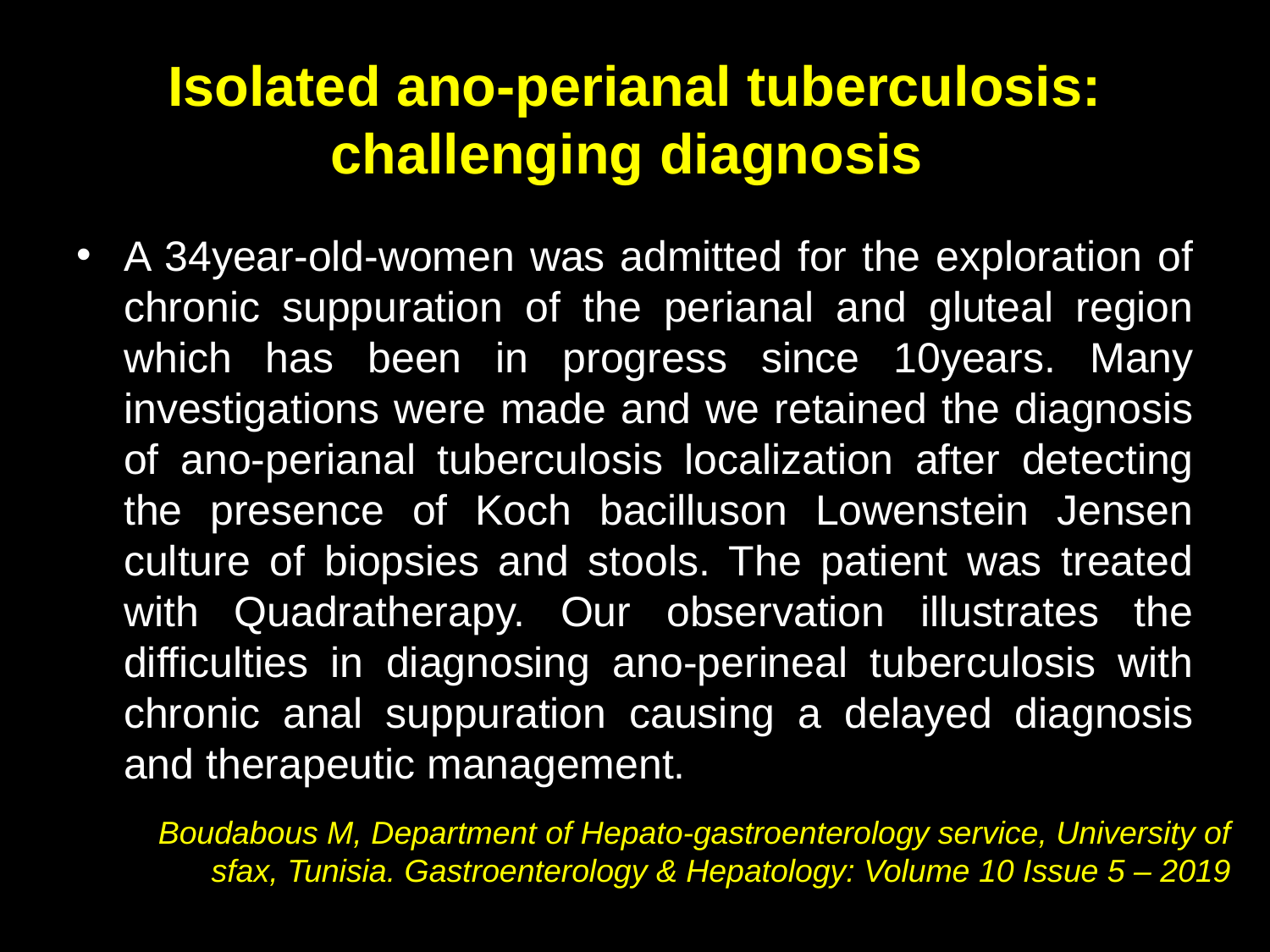

# Isolated ano-perianal tuberculosis: challenging diagnosis
A 34year-old-women was admitted for the exploration of chronic suppuration of the perianal and gluteal region which has been in progress since 10years. Many investigations were made and we retained the diagnosis of ano-perianal tuberculosis localization after detecting the presence of Koch bacilluson Lowenstein Jensen culture of biopsies and stools. The patient was treated with Quadratherapy. Our observation illustrates the difficulties in diagnosing ano-perineal tuberculosis with chronic anal suppuration causing a delayed diagnosis and therapeutic management.

Boudabous M, Department of Hepato-gastroenterology service, University of sfax, Tunisia. Gastroenterology & Hepatology: Volume 10 Issue 5 – 2019